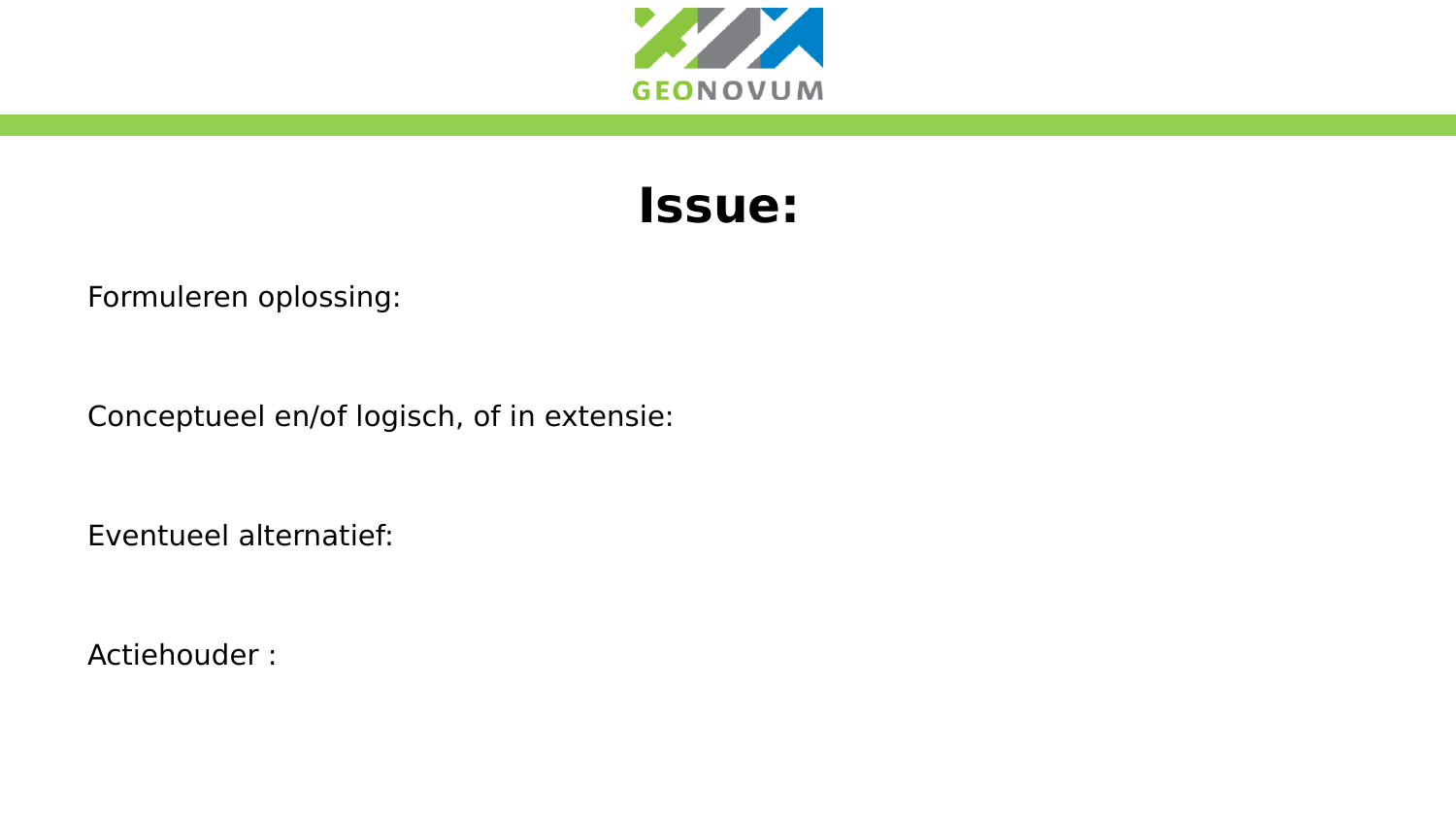

# Issue:
Formuleren oplossing:

Conceptueel en/of logisch, of in extensie:

Eventueel alternatief:

Actiehouder :